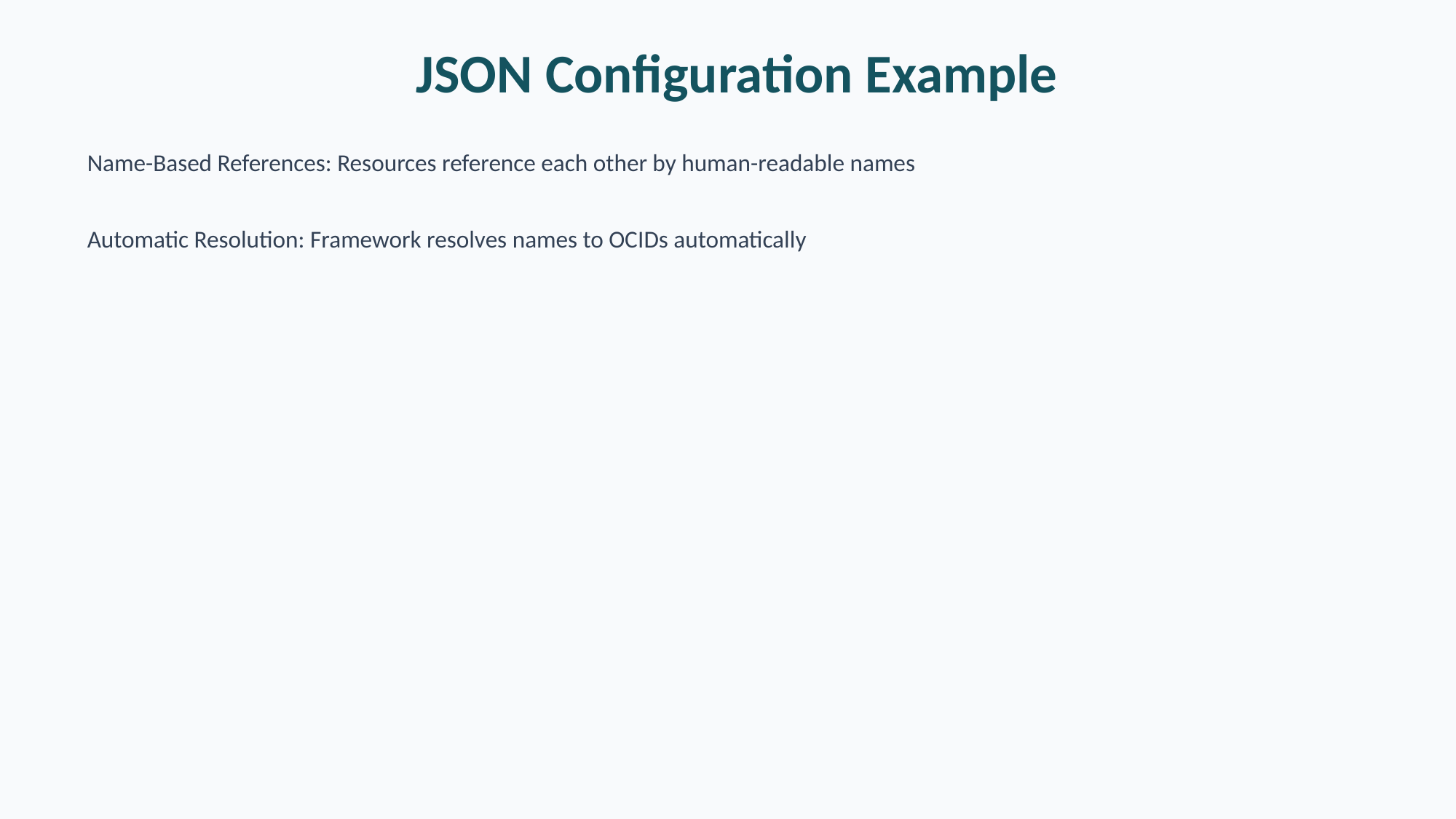

JSON Configuration Example
Name-Based References: Resources reference each other by human-readable names
Automatic Resolution: Framework resolves names to OCIDs automatically